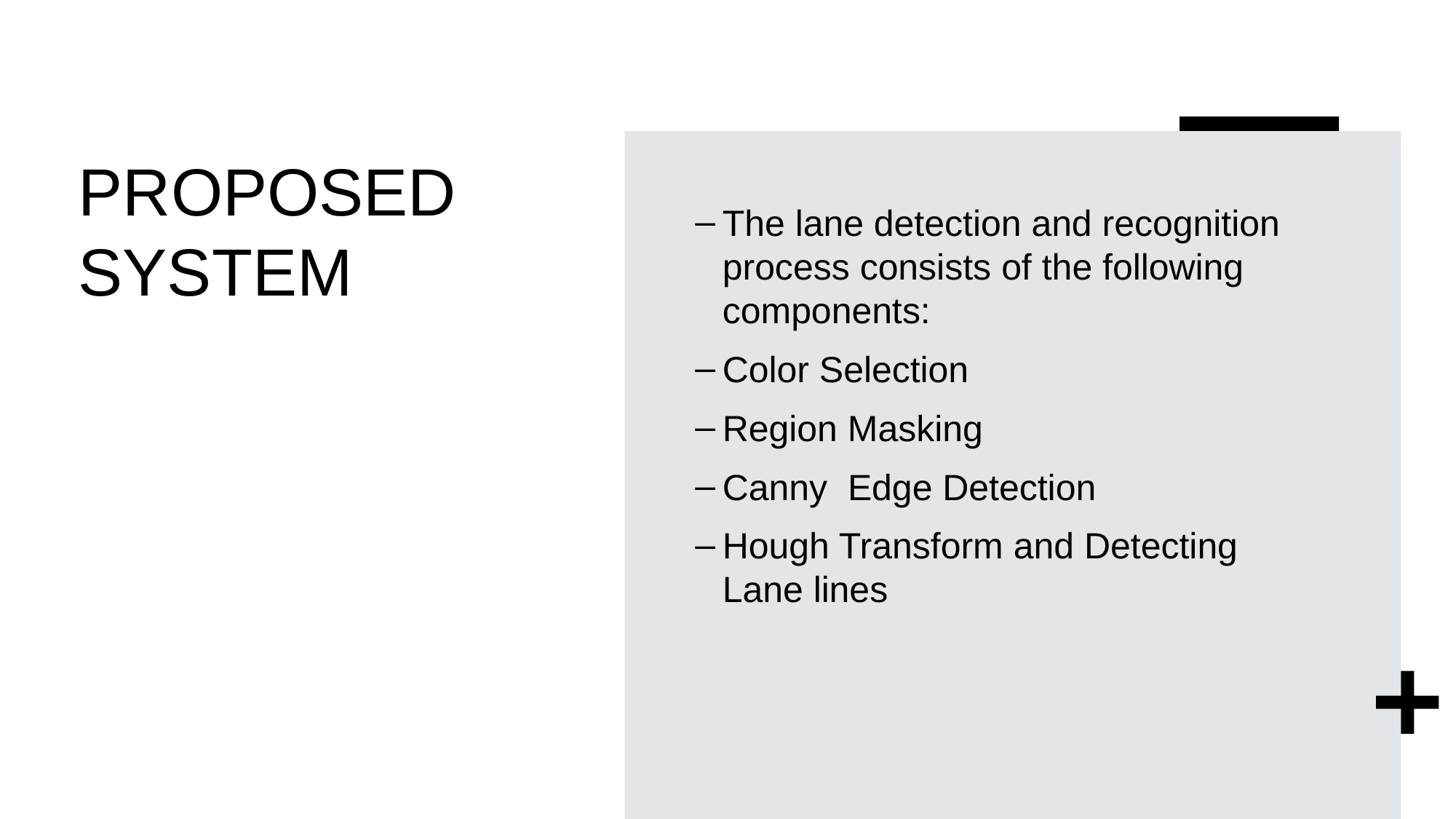

# PROPOSED SYSTEM
The lane detection and recognition process consists of the following components:
Color Selection
Region Masking
Canny  Edge Detection
Hough Transform and Detecting Lane lines